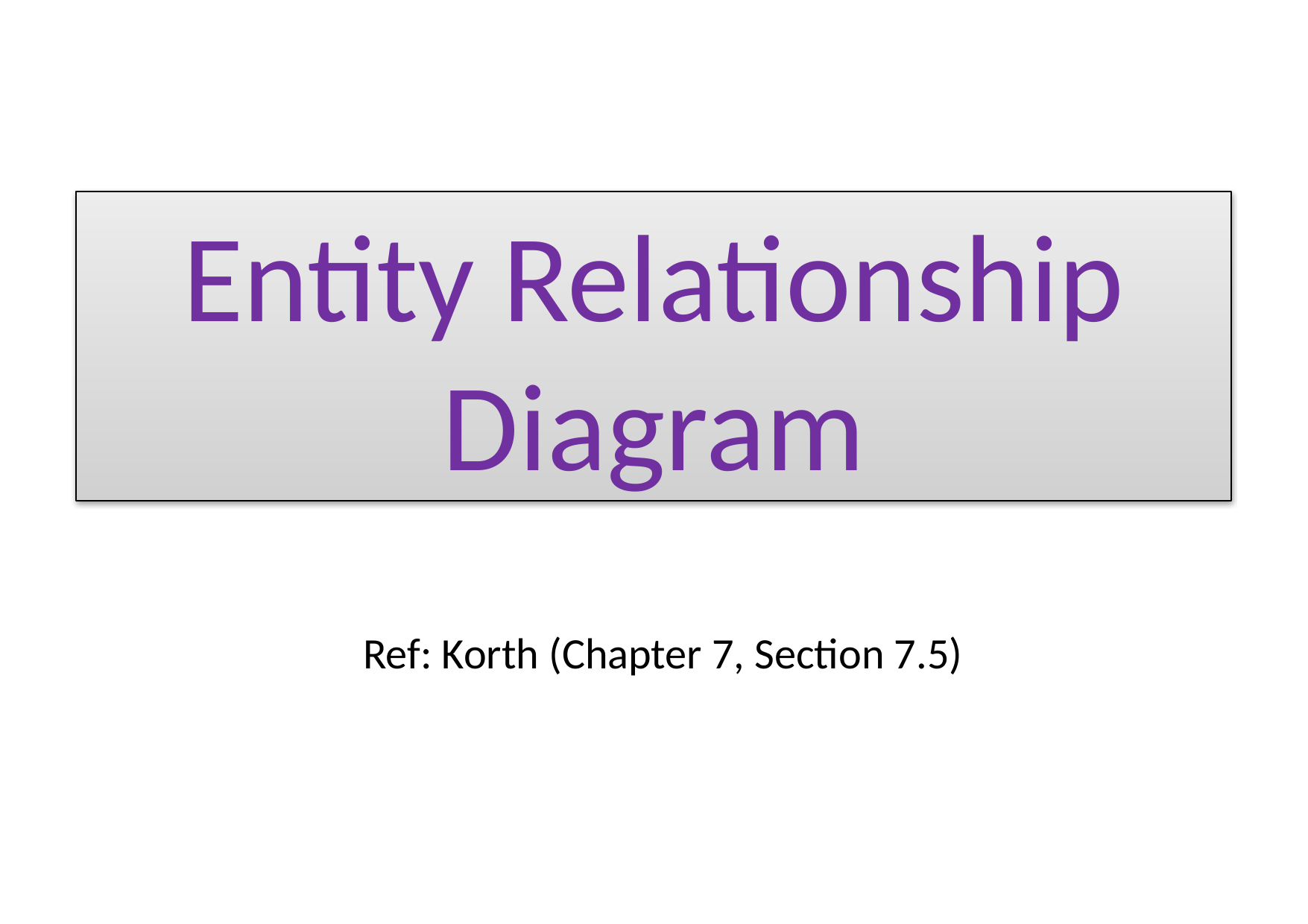

Entity Relationship Diagram
Ref: Korth (Chapter 7, Section 7.5)